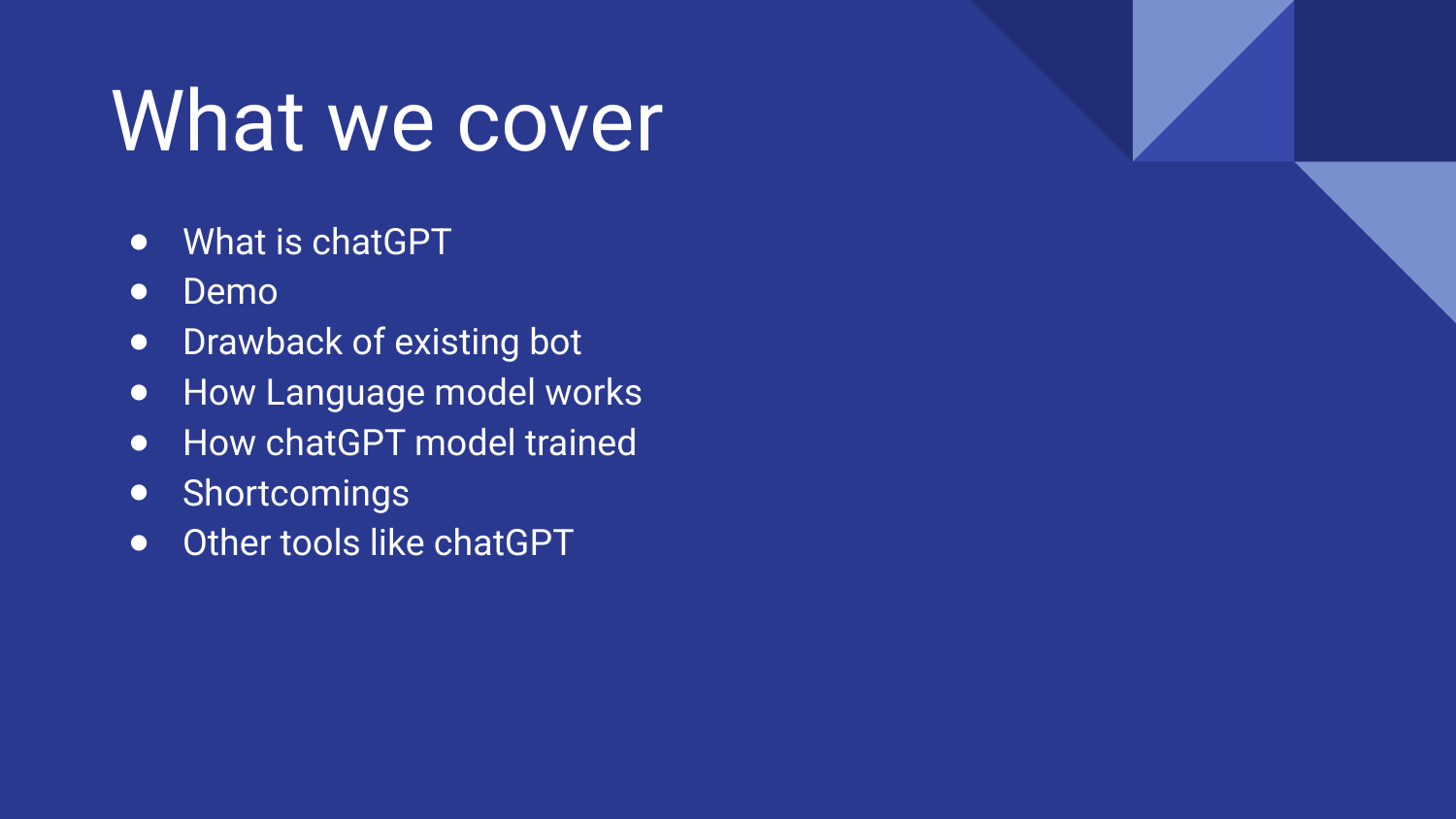

# What we cover

What is chatGPT
Demo
Drawback of existing bot
How Language model works
How chatGPT model trained
Shortcomings
Other tools like chatGPT